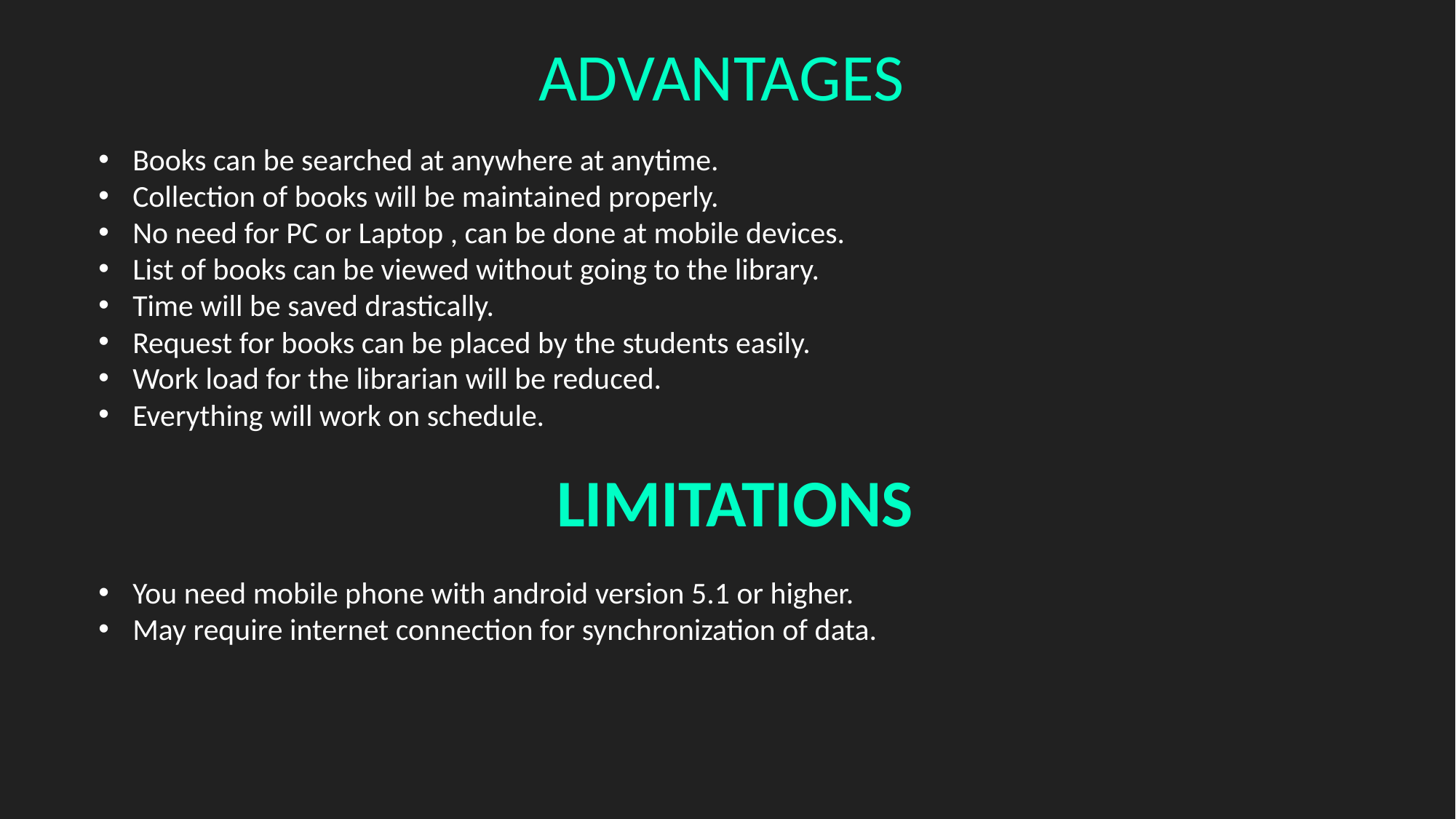

# ADVANTAGES
Books can be searched at anywhere at anytime.
Collection of books will be maintained properly.
No need for PC or Laptop , can be done at mobile devices.
List of books can be viewed without going to the library.
Time will be saved drastically.
Request for books can be placed by the students easily.
Work load for the librarian will be reduced.
Everything will work on schedule.

 LIMITATIONS
You need mobile phone with android version 5.1 or higher.
May require internet connection for synchronization of data.